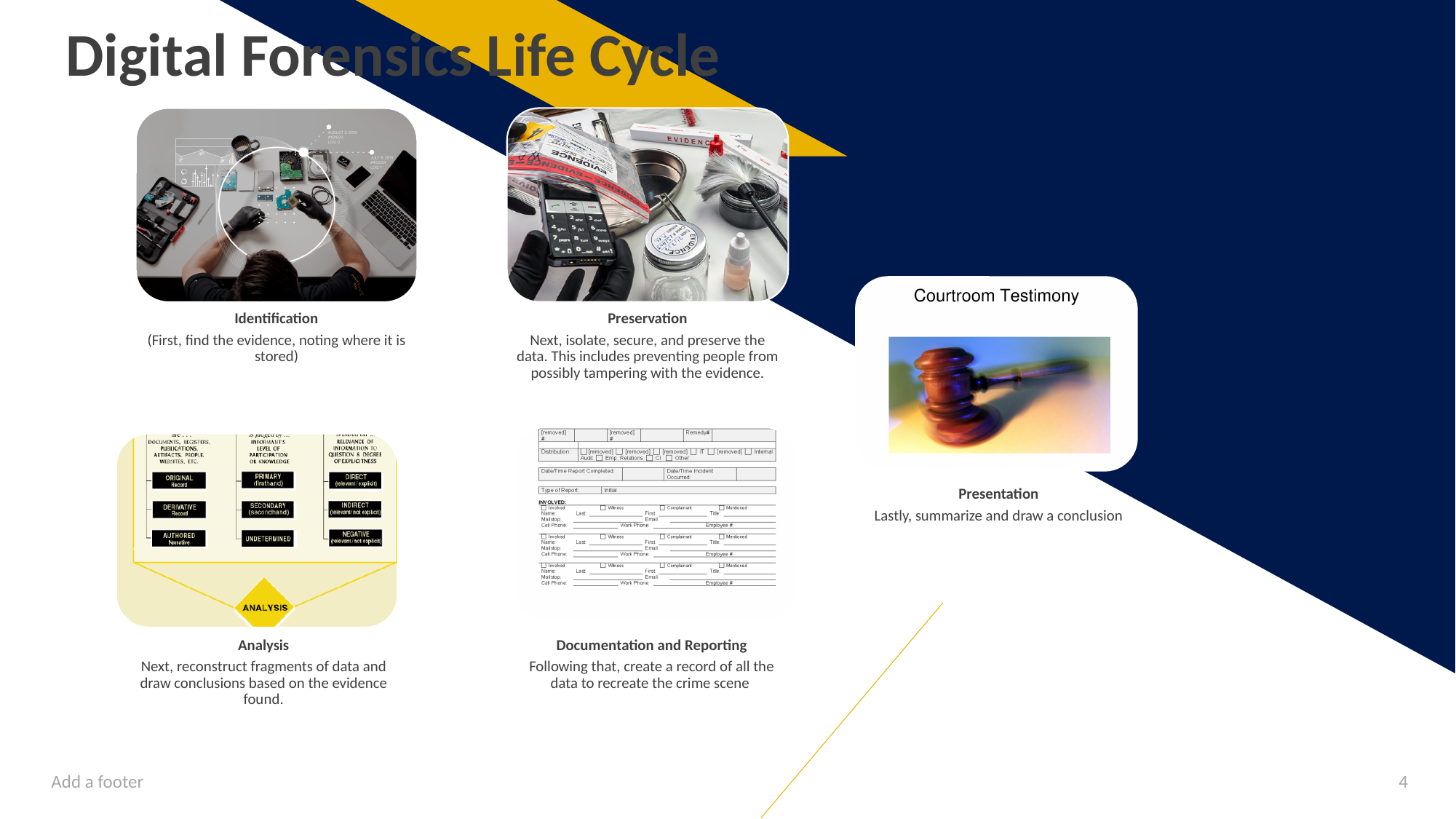

Digital Forensics Life Cycle
Identification
(First, find the evidence, noting where it is stored)
Preservation
Next, isolate, secure, and preserve the data. This includes preventing people from possibly tampering with the evidence.
Analysis
Next, reconstruct fragments of data and draw conclusions based on the evidence found.
Documentation and Reporting
Following that, create a record of all the data to recreate the crime scene
Presentation
Lastly, summarize and draw a conclusion
Add a footer
4